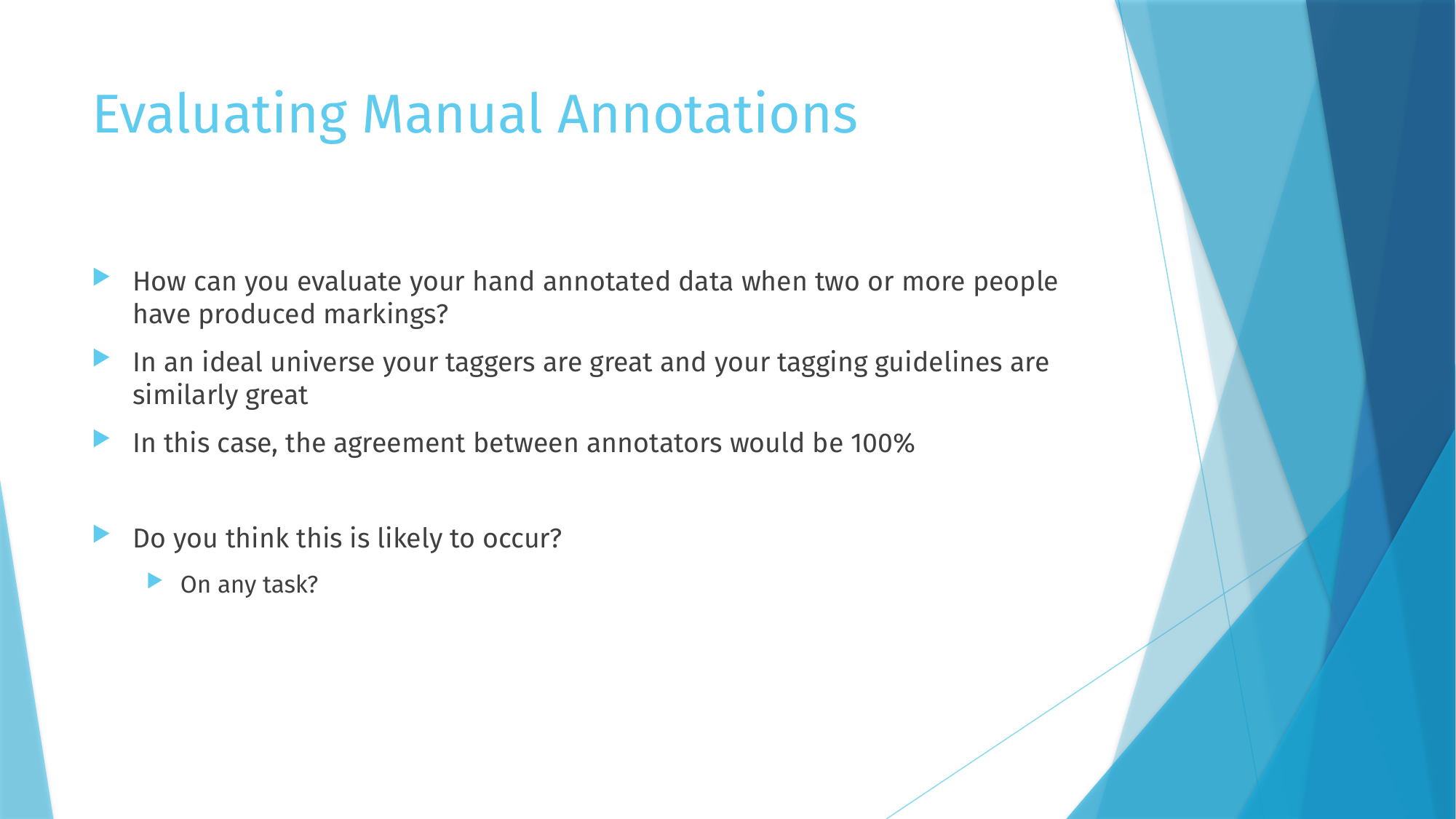

# Evaluating Manual Annotations
How can you evaluate your hand annotated data when two or more people have produced markings?
In an ideal universe your taggers are great and your tagging guidelines are similarly great
In this case, the agreement between annotators would be 100%

Do you think this is likely to occur?
On any task?